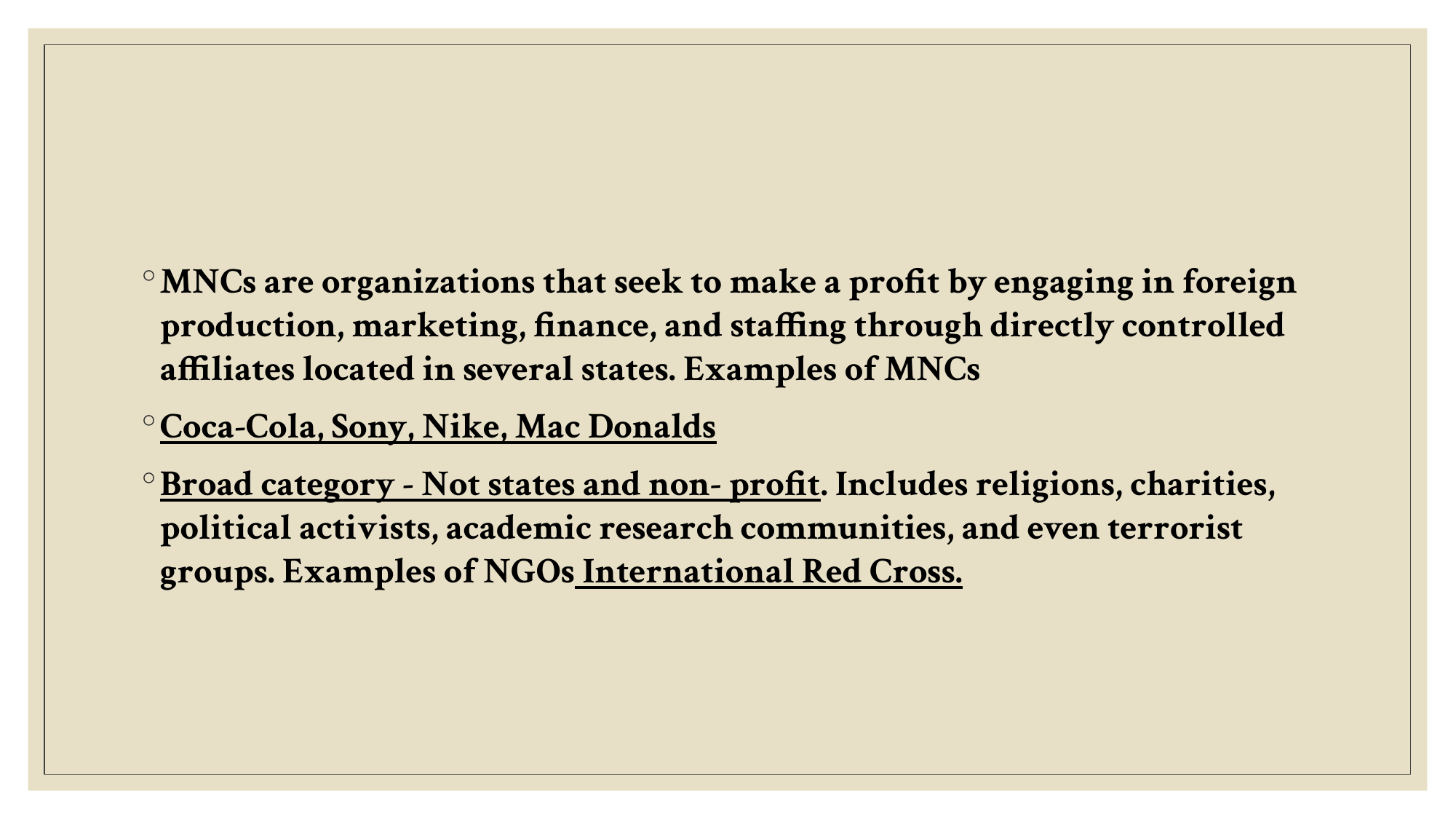

#
MNCs are organizations that seek to make a profit by engaging in foreign production, marketing, finance, and staffing through directly controlled affiliates located in several states. Examples of MNCs
Coca-Cola, Sony, Nike, Mac Donalds
Broad category - Not states and non- profit. Includes religions, charities, political activists, academic research communities, and even terrorist groups. Examples of NGOs International Red Cross.